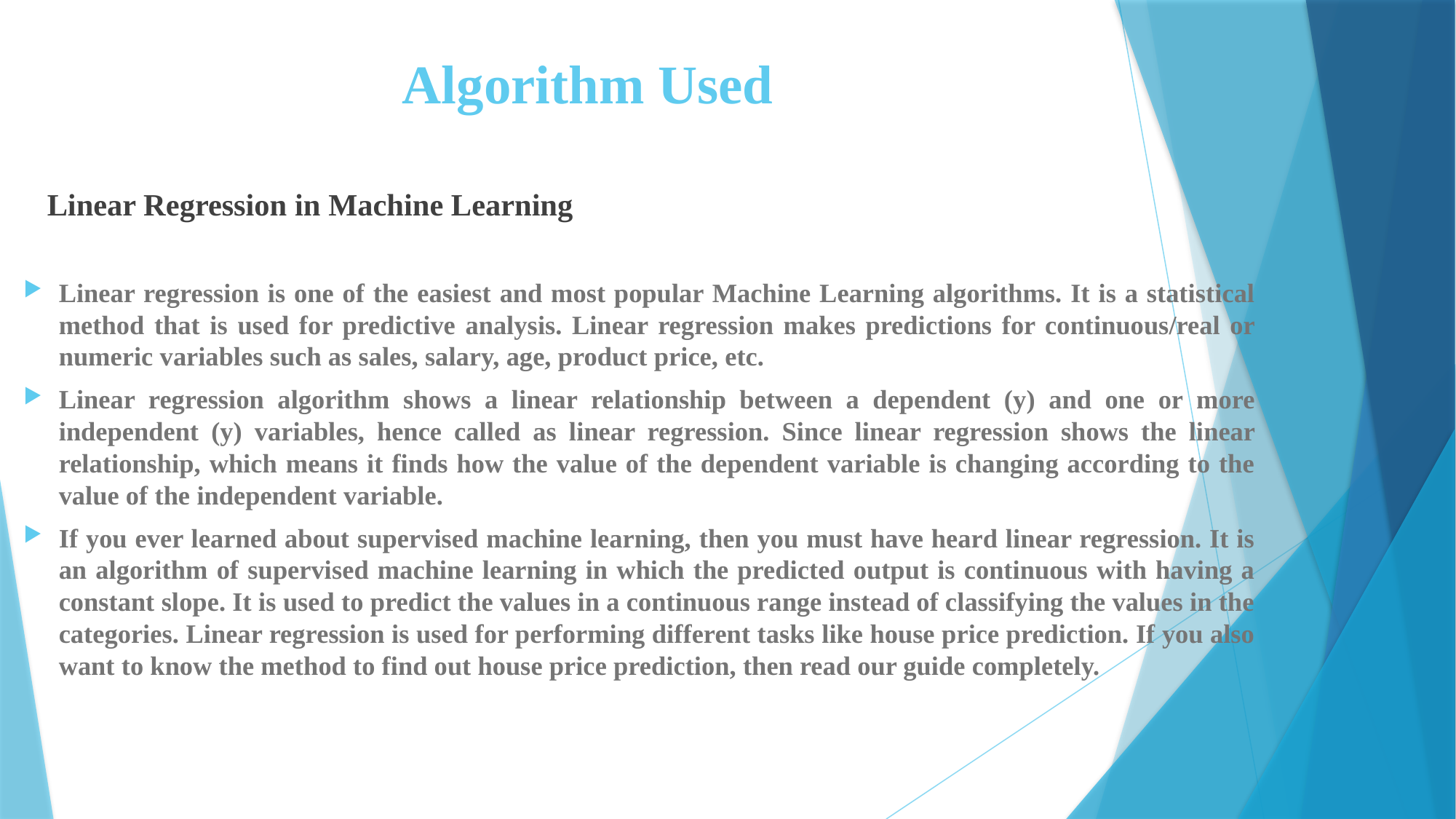

# Algorithm Used
   Linear Regression in Machine Learning

Linear regression is one of the easiest and most popular Machine Learning algorithms. It is a statistical method that is used for predictive analysis. Linear regression makes predictions for continuous/real or numeric variables such as sales, salary, age, product price, etc.
Linear regression algorithm shows a linear relationship between a dependent (y) and one or more independent (y) variables, hence called as linear regression. Since linear regression shows the linear relationship, which means it finds how the value of the dependent variable is changing according to the value of the independent variable.
If you ever learned about supervised machine learning, then you must have heard linear regression. It is an algorithm of supervised machine learning in which the predicted output is continuous with having a constant slope. It is used to predict the values in a continuous range instead of classifying the values in the categories. Linear regression is used for performing different tasks like house price prediction. If you also want to know the method to find out house price prediction, then read our guide completely.